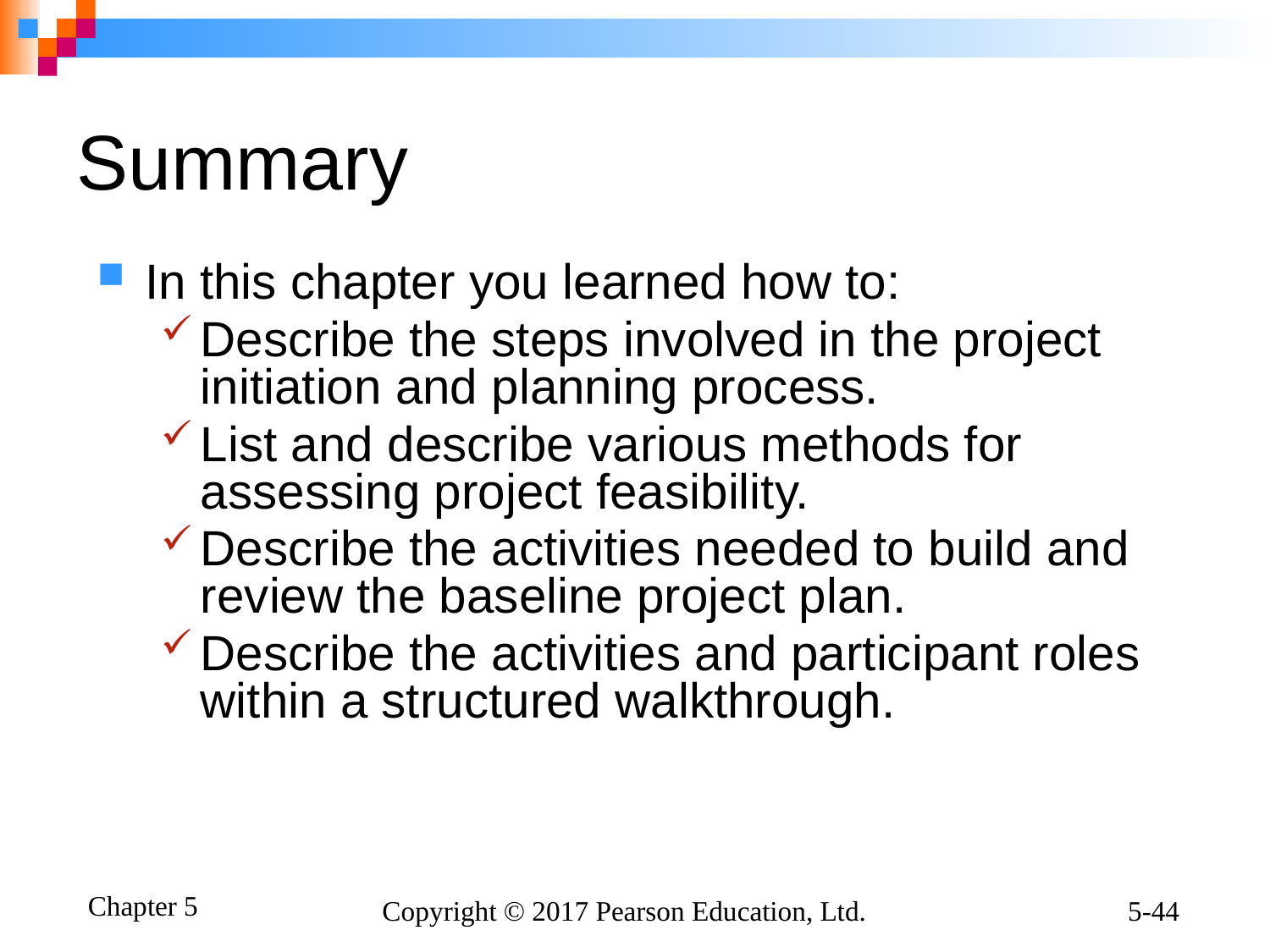

# Summary
In this chapter you learned how to:
Describe the steps involved in the project initiation and planning process.
List and describe various methods for assessing project feasibility.
Describe the activities needed to build and review the baseline project plan.
Describe the activities and participant roles within a structured walkthrough.